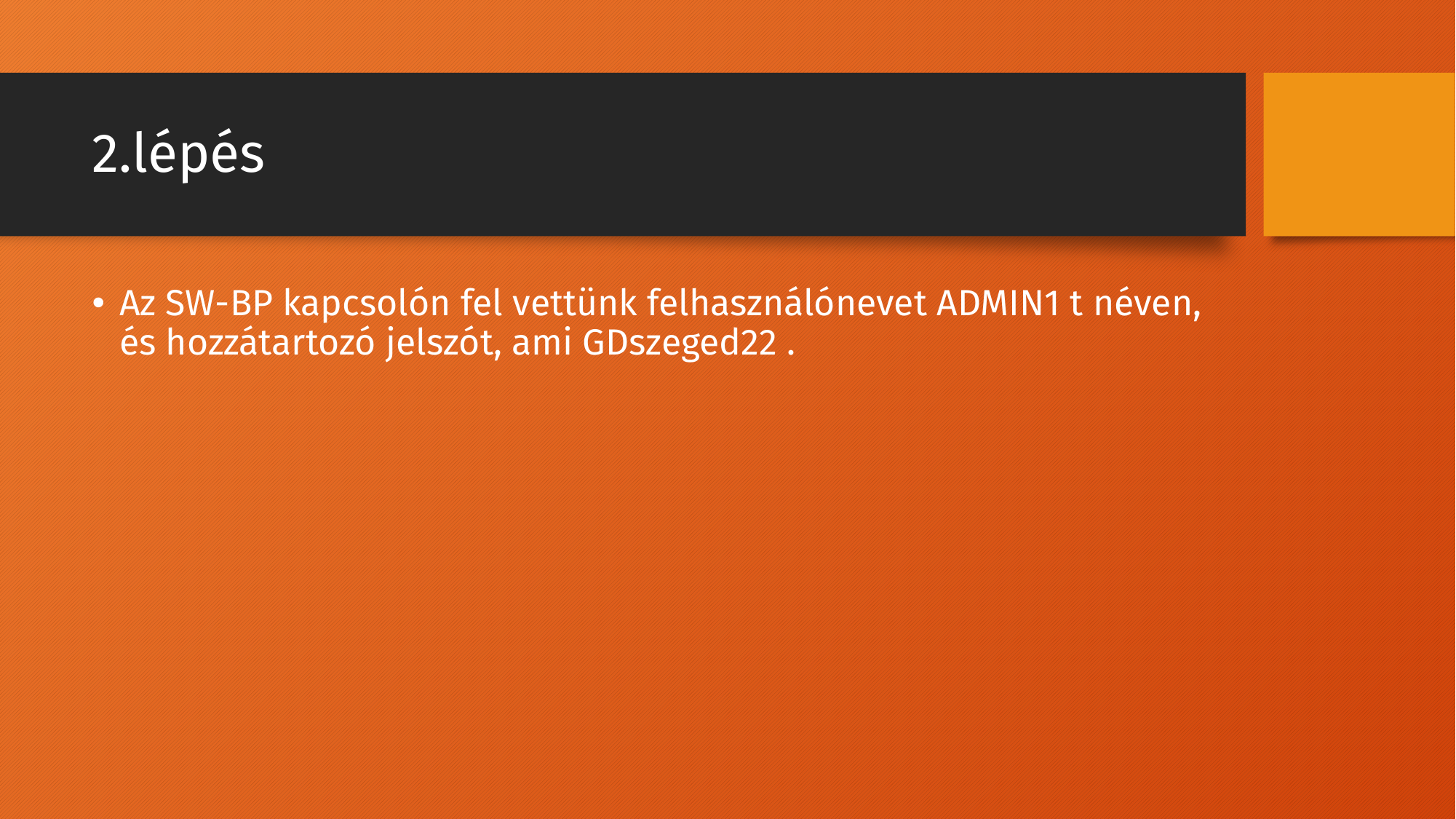

# 2.lépés
Az SW-BP kapcsolón fel vettünk felhasználónevet ADMIN1 t néven, és hozzátartozó jelszót, ami GDszeged22 .